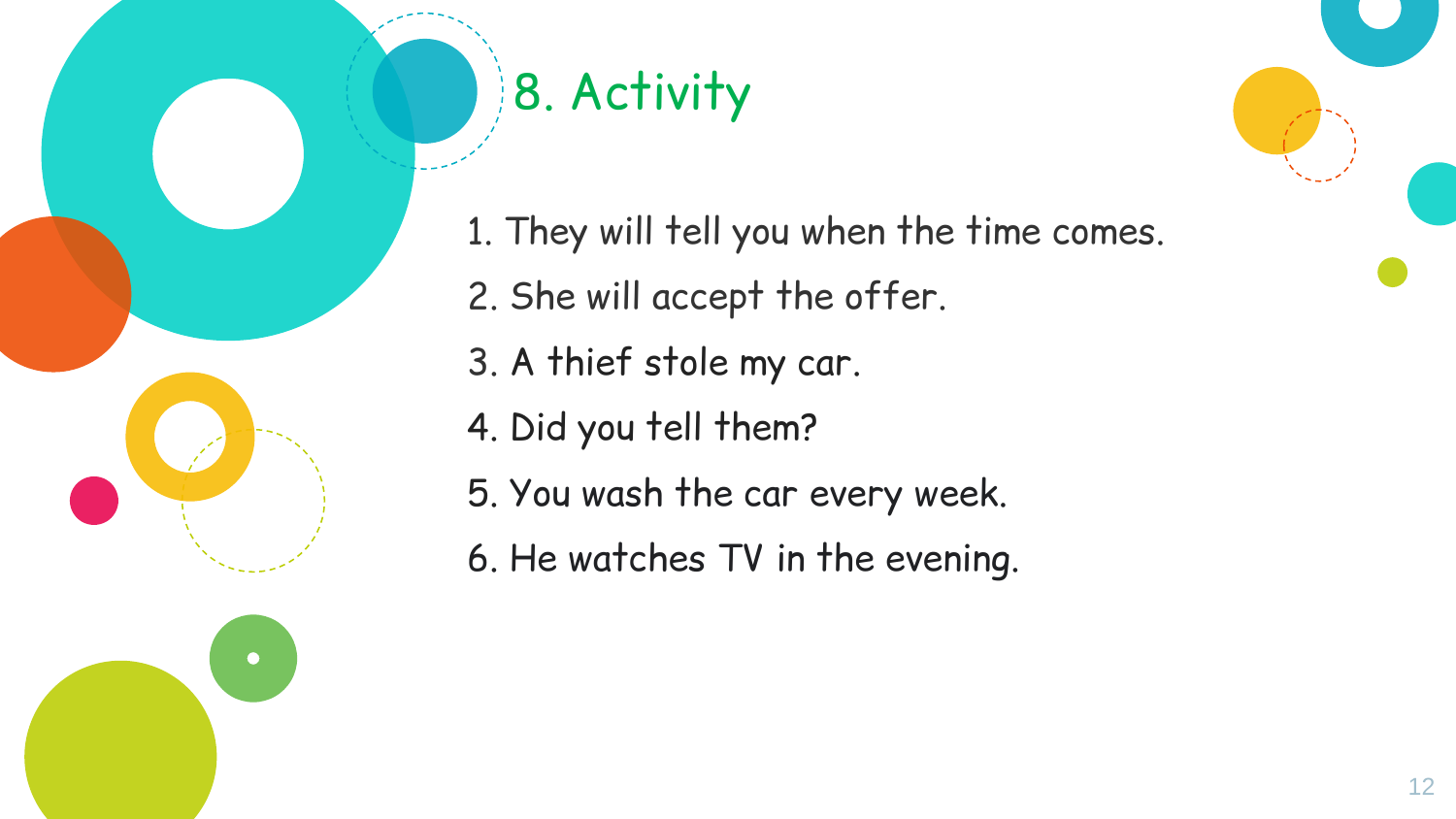

# 8. Activity
1. They will tell you when the time comes.
2. She will accept the offer.
3. A thief stole my car.
4. Did you tell them?
5. You wash the car every week.
6. He watches TV in the evening.

12